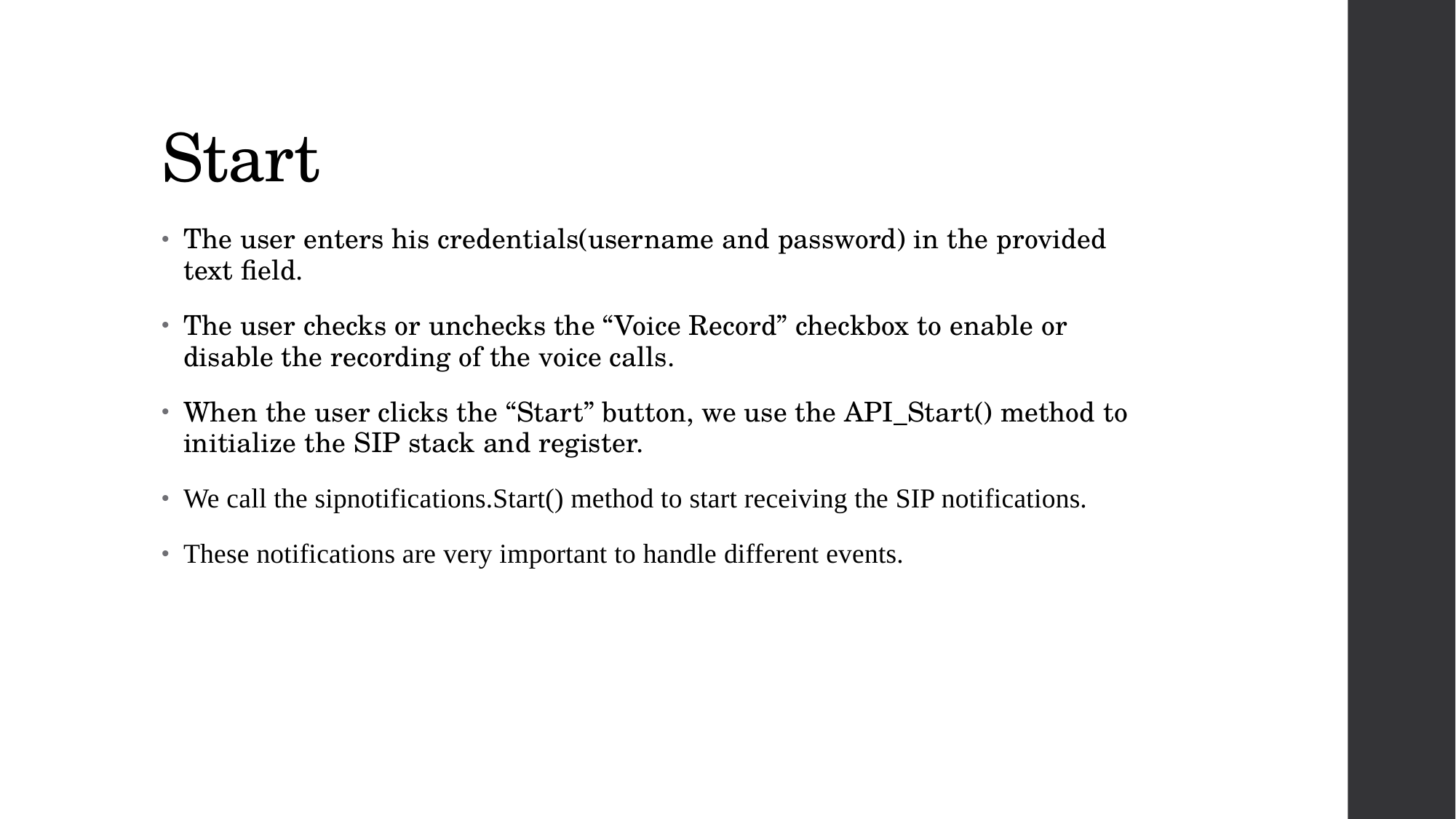

# Start
The user enters his credentials(username and password) in the provided text field.
The user checks or unchecks the “Voice Record” checkbox to enable or disable the recording of the voice calls.
When the user clicks the “Start” button, we use the API_Start() method to initialize the SIP stack and register.
We call the sipnotifications.Start() method to start receiving the SIP notifications.
These notifications are very important to handle different events.